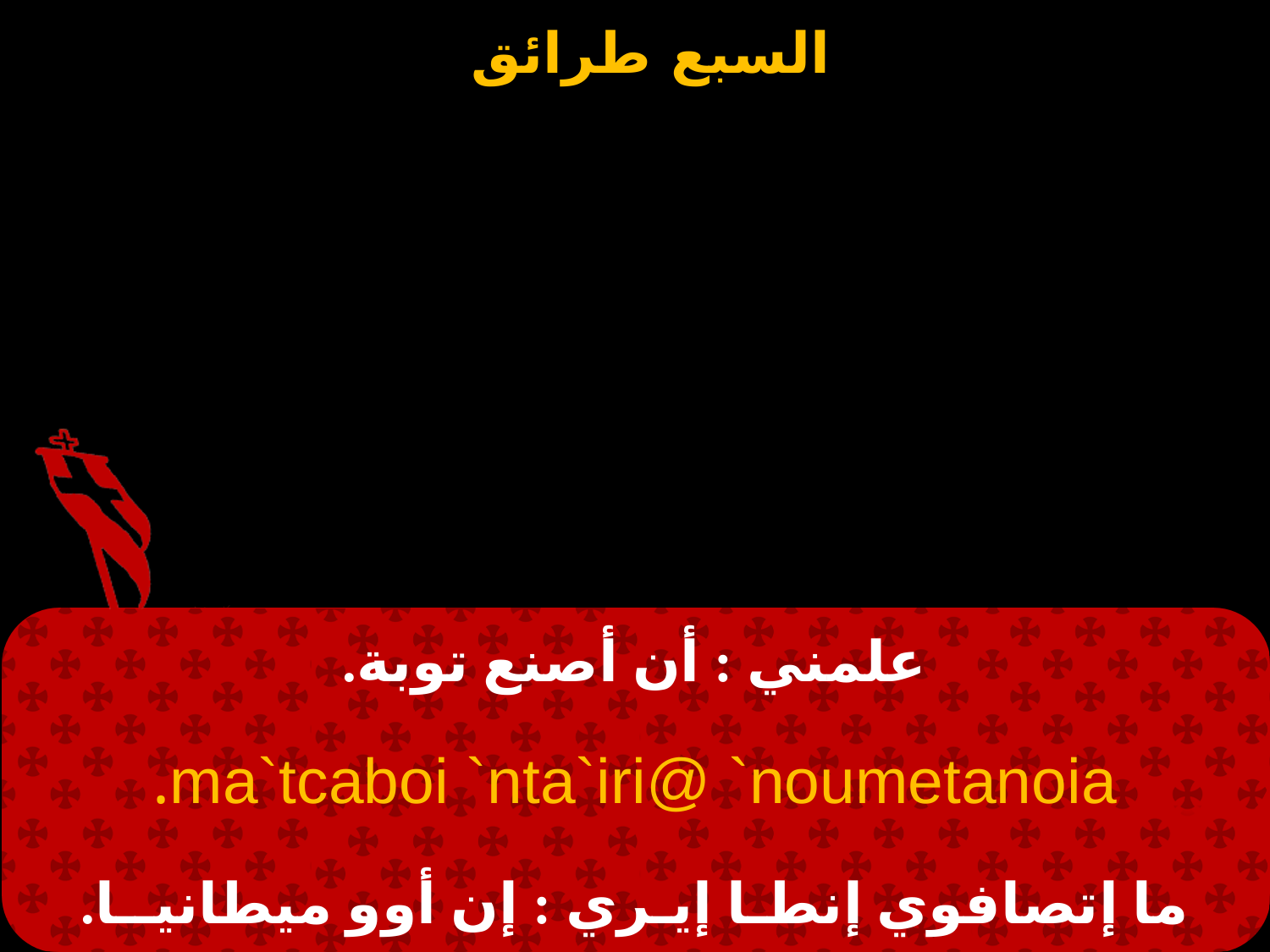

# علمني : أن أصنع توبة.
ma`tcaboi `nta`iri@ `noumetanoia.
ما إتصافوي إنطـا إيـري : إن أوو ميطانيــا.